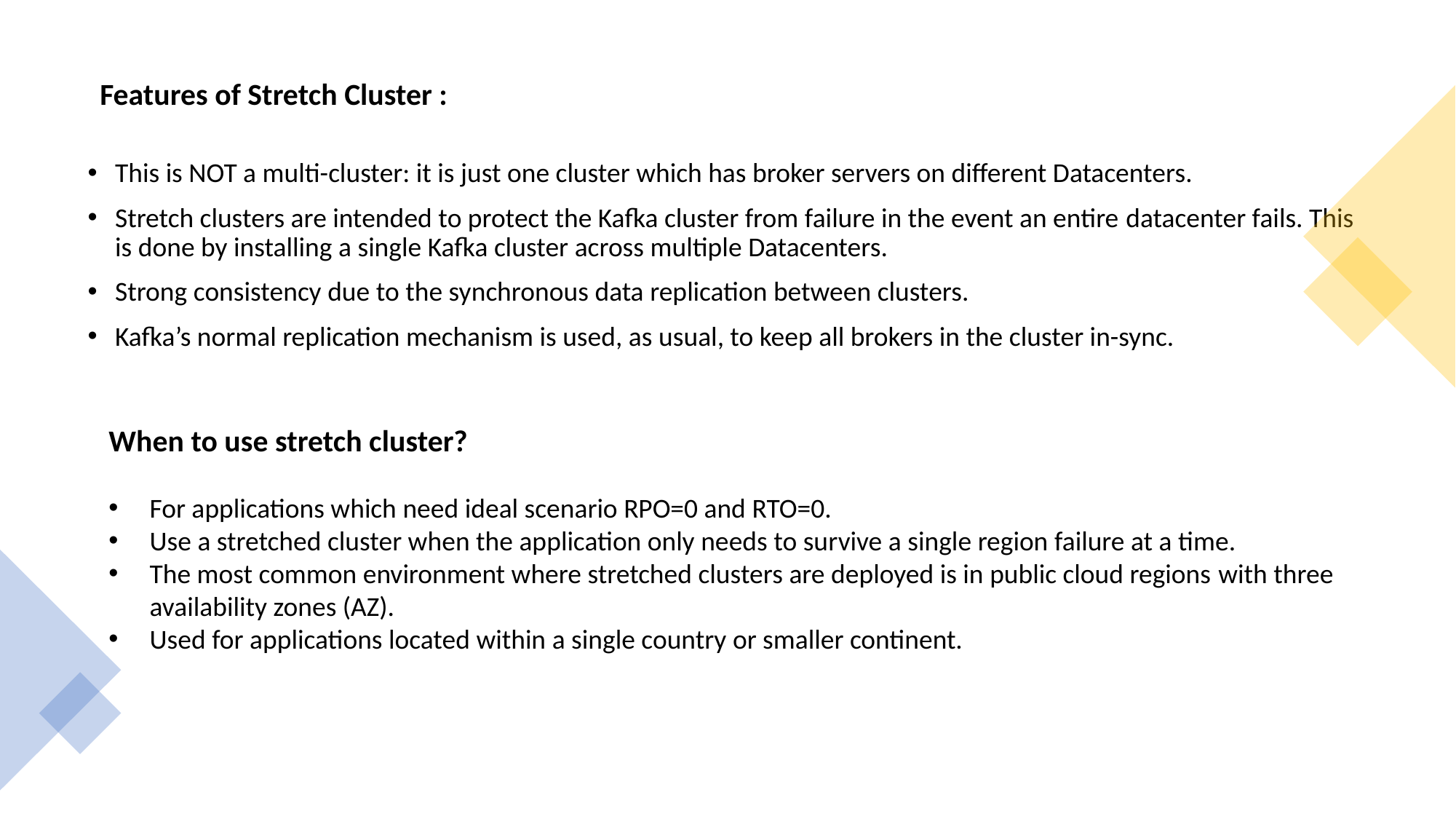

Features of Stretch Cluster :
This is NOT a multi-cluster: it is just one cluster which has broker servers on different Datacenters.
Stretch clusters are intended to protect the Kafka cluster from failure in the event an entire datacenter fails. This is done by installing a single Kafka cluster across multiple Datacenters.
Strong consistency due to the synchronous data replication between clusters.
Kafka’s normal replication mechanism is used, as usual, to keep all brokers in the cluster in-sync.

When to use stretch cluster?
For applications which need ideal scenario RPO=0 and RTO=0.
Use a stretched cluster when the application only needs to survive a single region failure at a time.
The most common environment where stretched clusters are deployed is in public cloud regions with three availability zones (AZ).
Used for applications located within a single country or smaller continent.